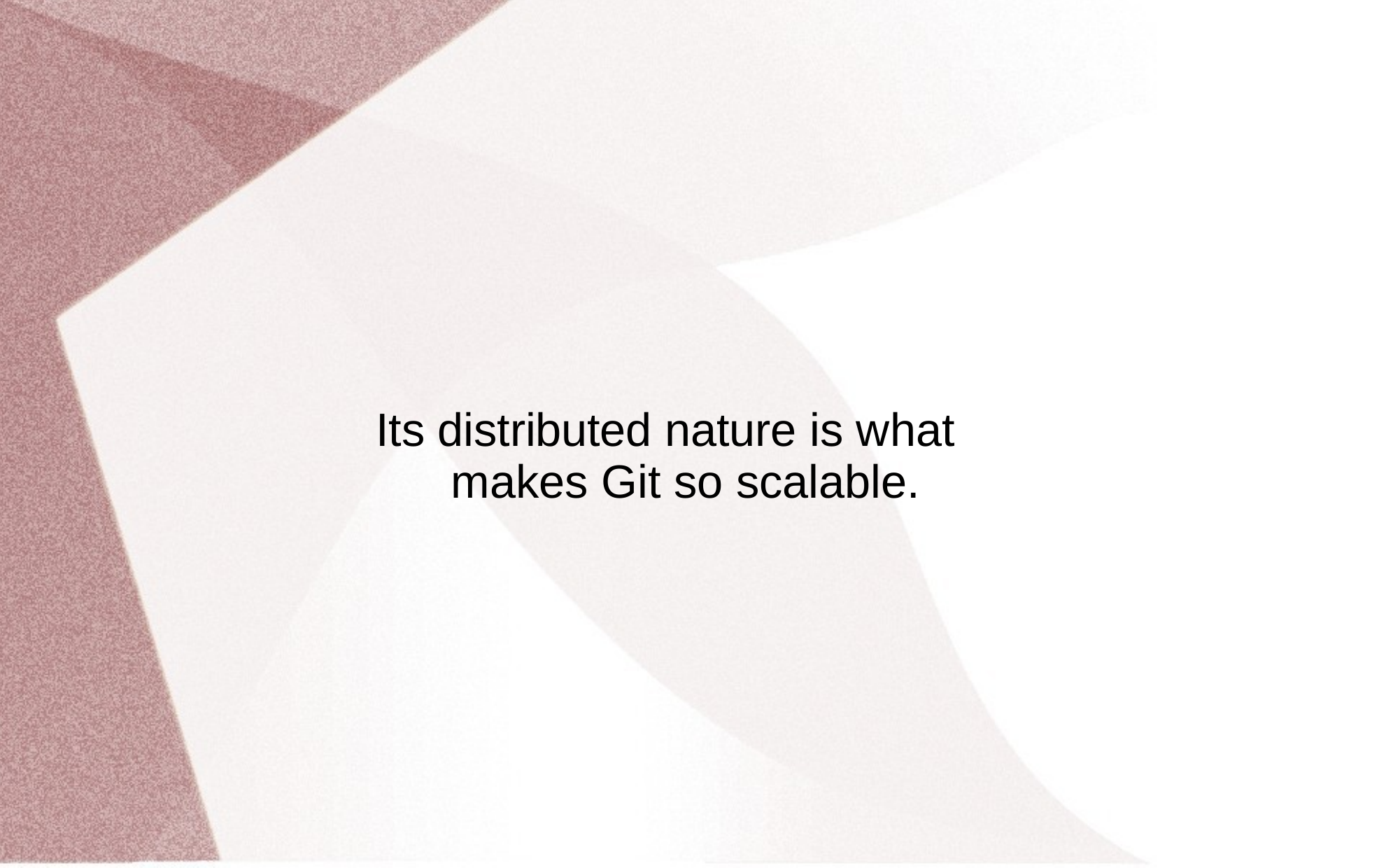

# Its distributed nature is what  makes Git so scalable.